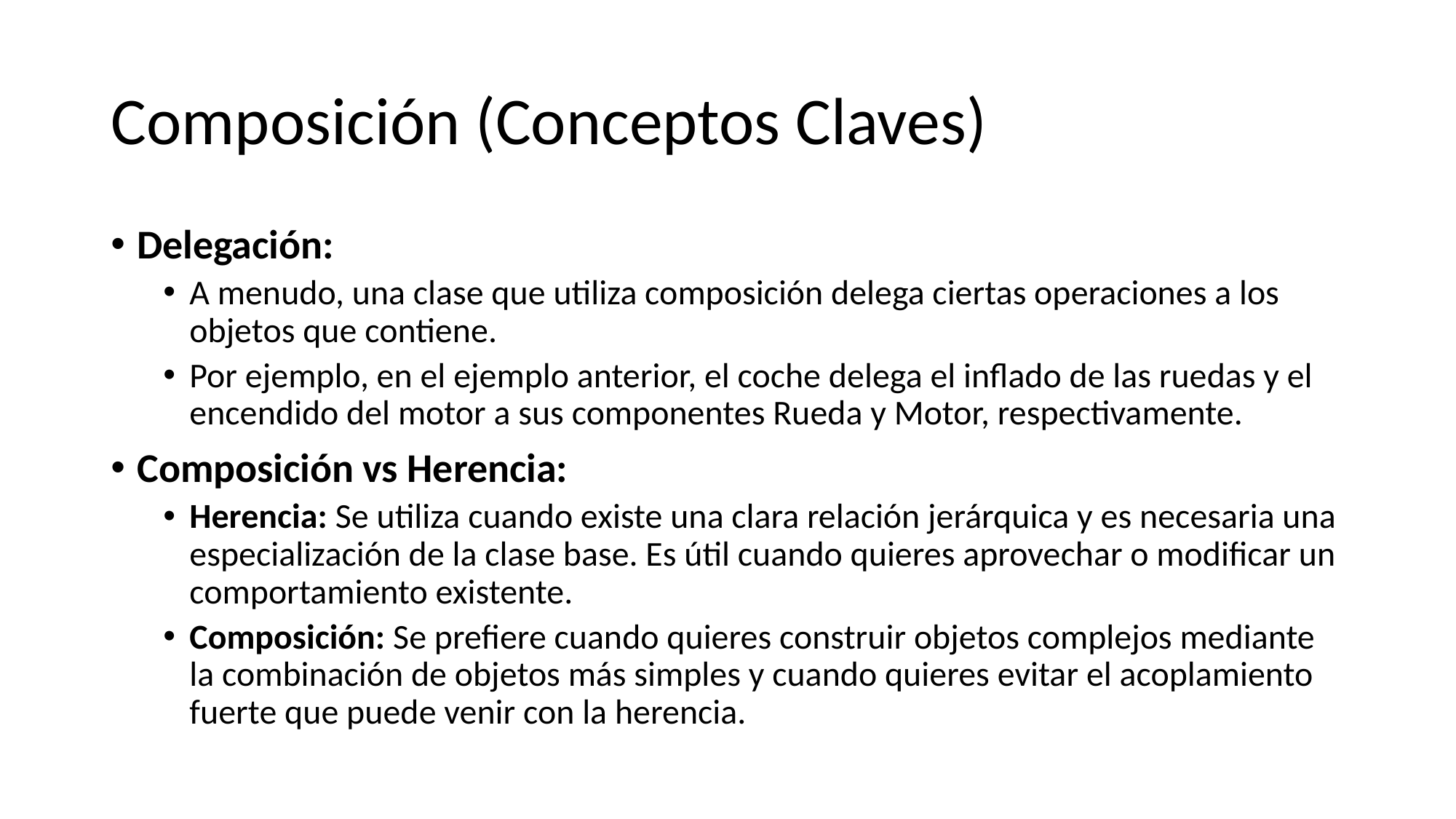

# Composición (Conceptos Claves)
Delegación:
A menudo, una clase que utiliza composición delega ciertas operaciones a los objetos que contiene.
Por ejemplo, en el ejemplo anterior, el coche delega el inflado de las ruedas y el encendido del motor a sus componentes Rueda y Motor, respectivamente.
Composición vs Herencia:
Herencia: Se utiliza cuando existe una clara relación jerárquica y es necesaria una especialización de la clase base. Es útil cuando quieres aprovechar o modificar un comportamiento existente.
Composición: Se prefiere cuando quieres construir objetos complejos mediante la combinación de objetos más simples y cuando quieres evitar el acoplamiento fuerte que puede venir con la herencia.